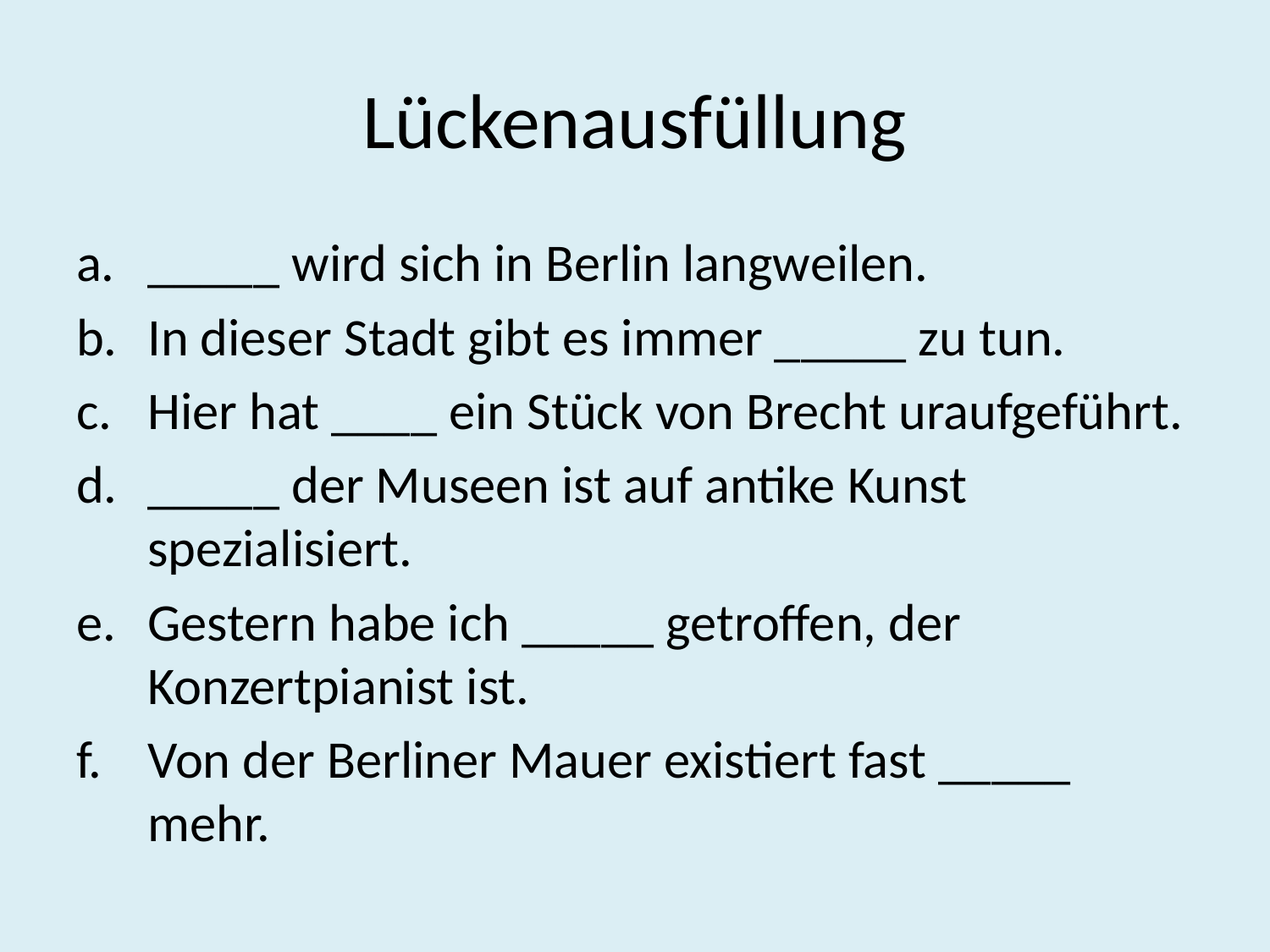

# Lückenausfüllung
_____ wird sich in Berlin langweilen.
In dieser Stadt gibt es immer _____ zu tun.
Hier hat ____ ein Stück von Brecht uraufgeführt.
_____ der Museen ist auf antike Kunst spezialisiert.
Gestern habe ich _____ getroffen, der Konzertpianist ist.
Von der Berliner Mauer existiert fast _____ mehr.